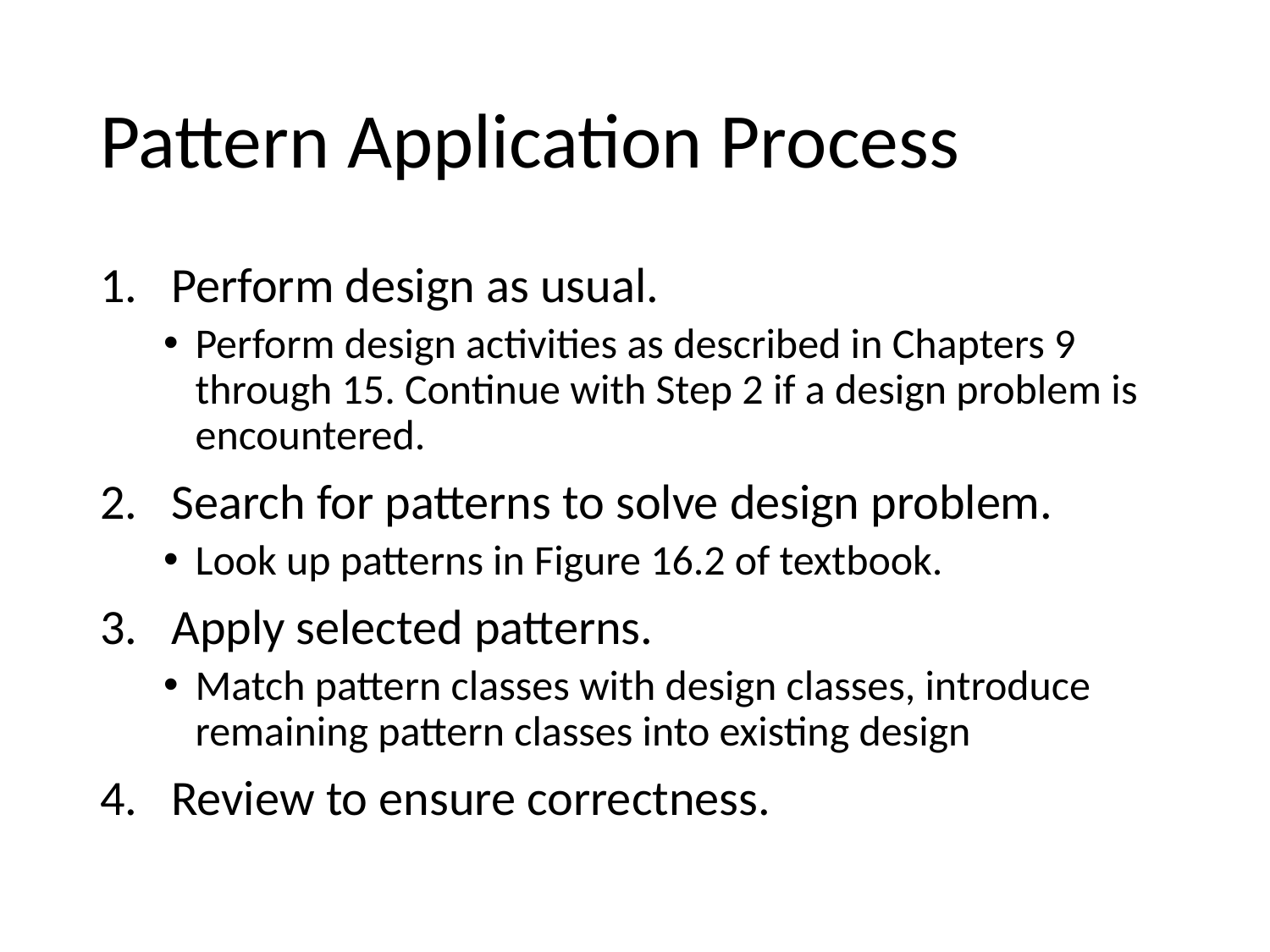

# Pattern Application Process
Perform design as usual.
Perform design activities as described in Chapters 9 through 15. Continue with Step 2 if a design problem is encountered.
Search for patterns to solve design problem.
Look up patterns in Figure 16.2 of textbook.
Apply selected patterns.
Match pattern classes with design classes, introduce remaining pattern classes into existing design
Review to ensure correctness.